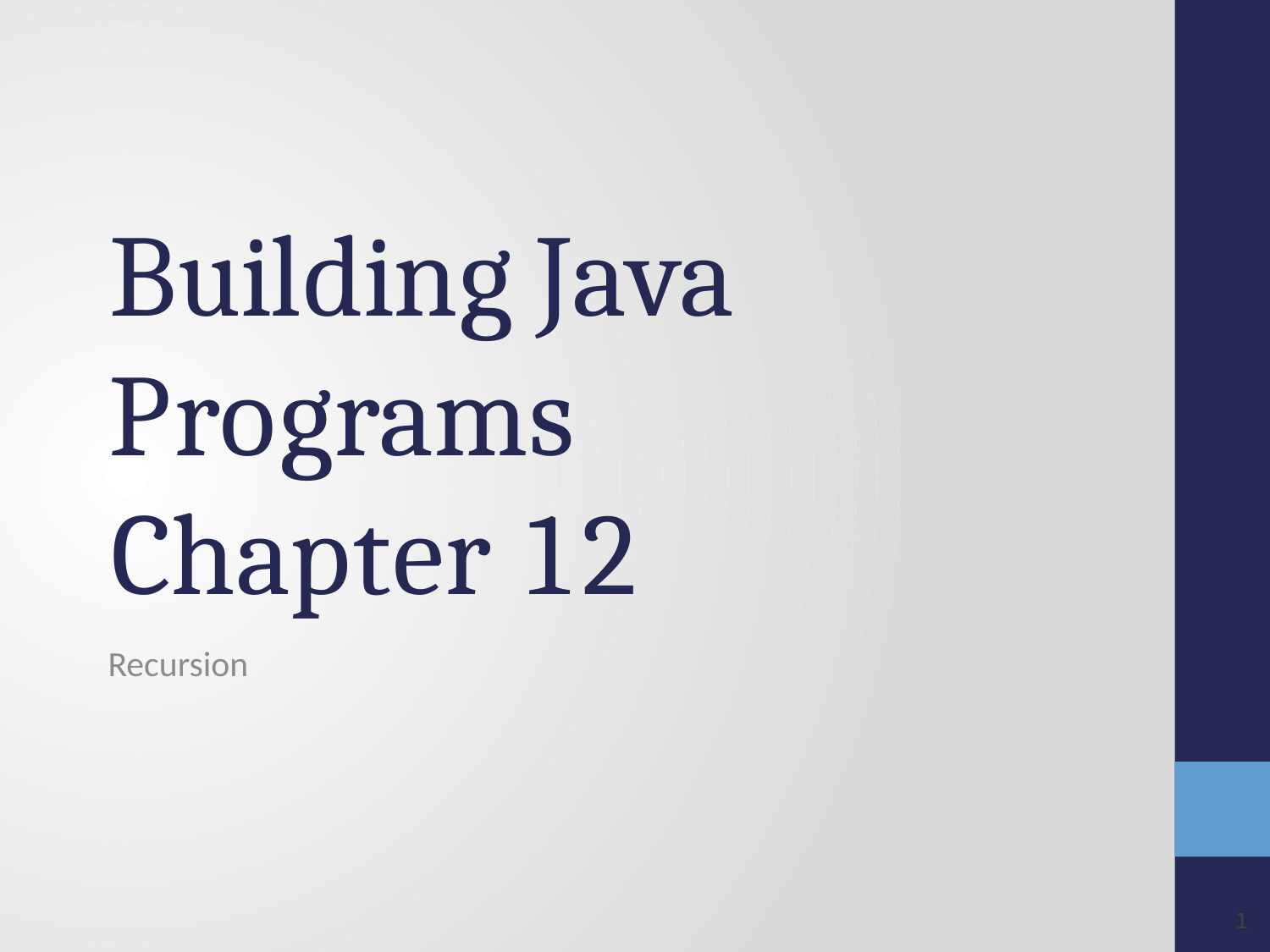

# Building Java Programs Chapter 12
Recursion